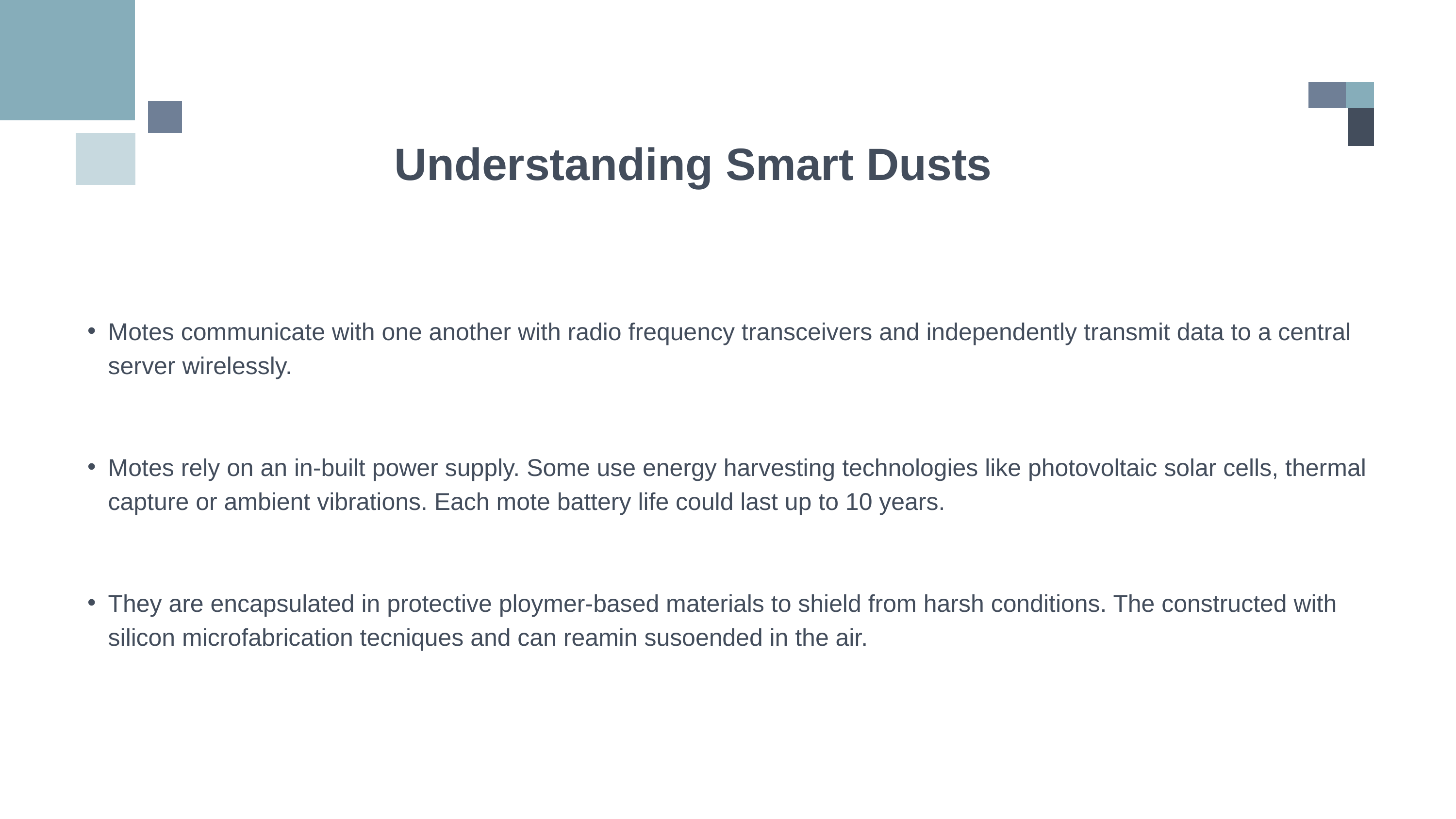

Understanding Smart Dusts

Motes communicate with one another with radio frequency transceivers and independently transmit data to a central server wirelessly.

Motes rely on an in-built power supply. Some use energy harvesting technologies like photovoltaic solar cells, thermal capture or ambient vibrations. Each mote battery life could last up to 10 years.

They are encapsulated in protective ploymer-based materials to shield from harsh conditions. The constructed with silicon microfabrication tecniques and can reamin susoended in the air.